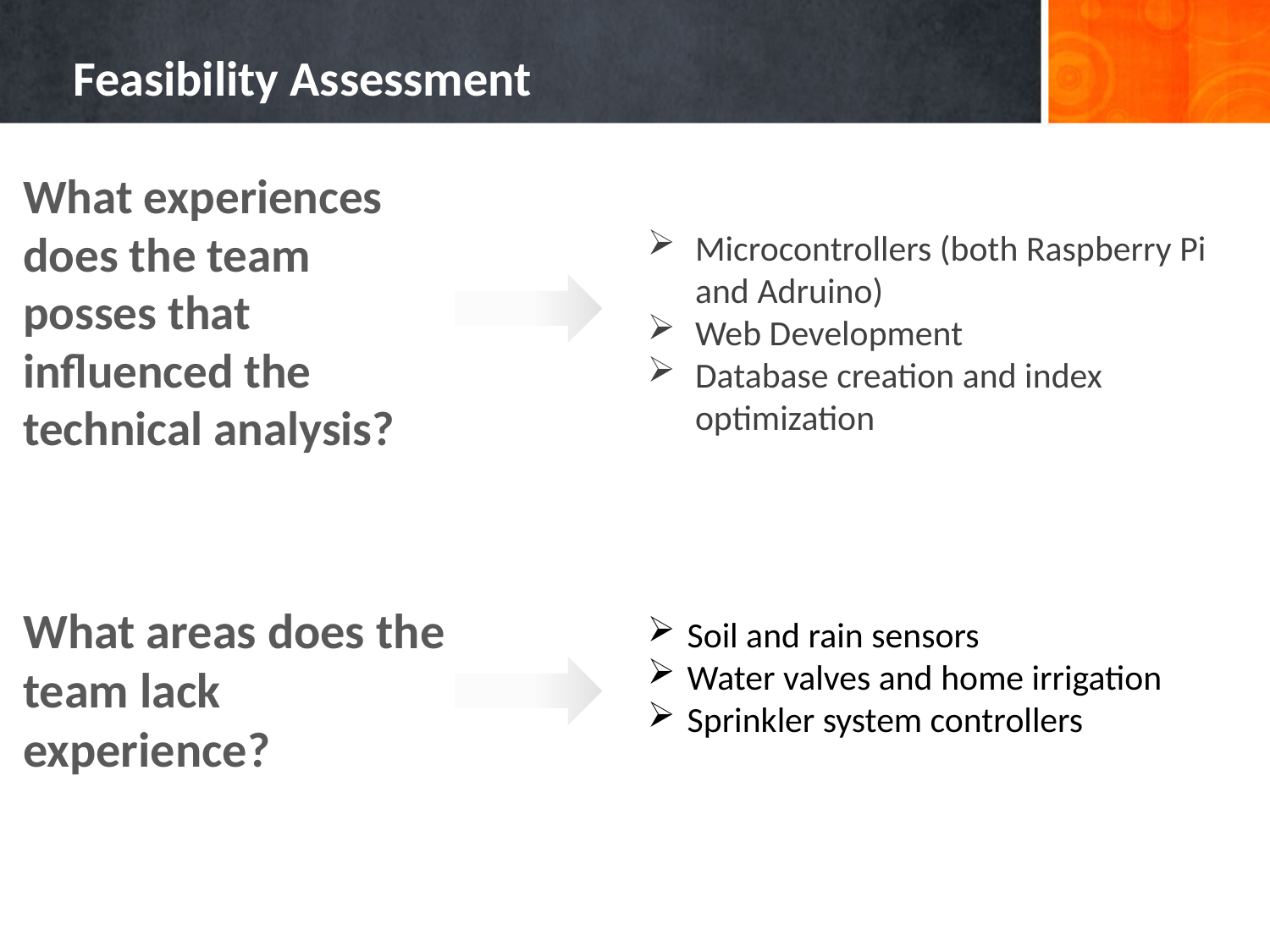

# Feasibility Assessment
What experiences does the team posses that influenced the technical analysis?
Microcontrollers (both Raspberry Pi and Adruino)
Web Development
Database creation and index optimization

Soil and rain sensors
Water valves and home irrigation
Sprinkler system controllers

What areas does the team lack experience?